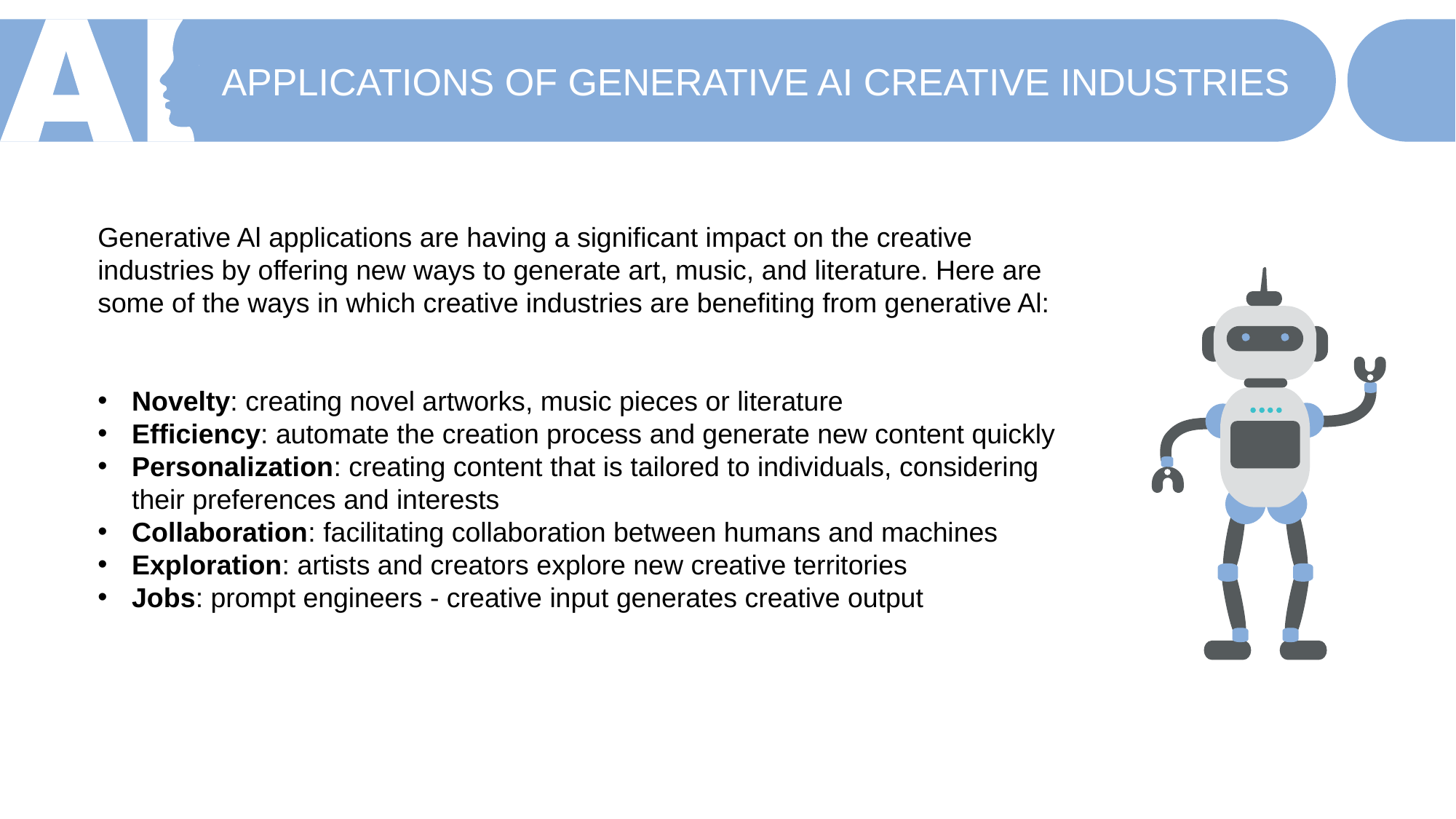

APPLICATIONS OF GENERATIVE AI CREATIVE INDUSTRIES
Generative Al applications are having a significant impact on the creative industries by offering new ways to generate art, music, and literature. Here are some of the ways in which creative industries are benefiting from generative Al:

Novelty: creating novel artworks, music pieces or literature
Efficiency: automate the creation process and generate new content quickly
Personalization: creating content that is tailored to individuals, considering their preferences and interests
Collaboration: facilitating collaboration between humans and machines
Exploration: artists and creators explore new creative territories
Jobs: prompt engineers - creative input generates creative output